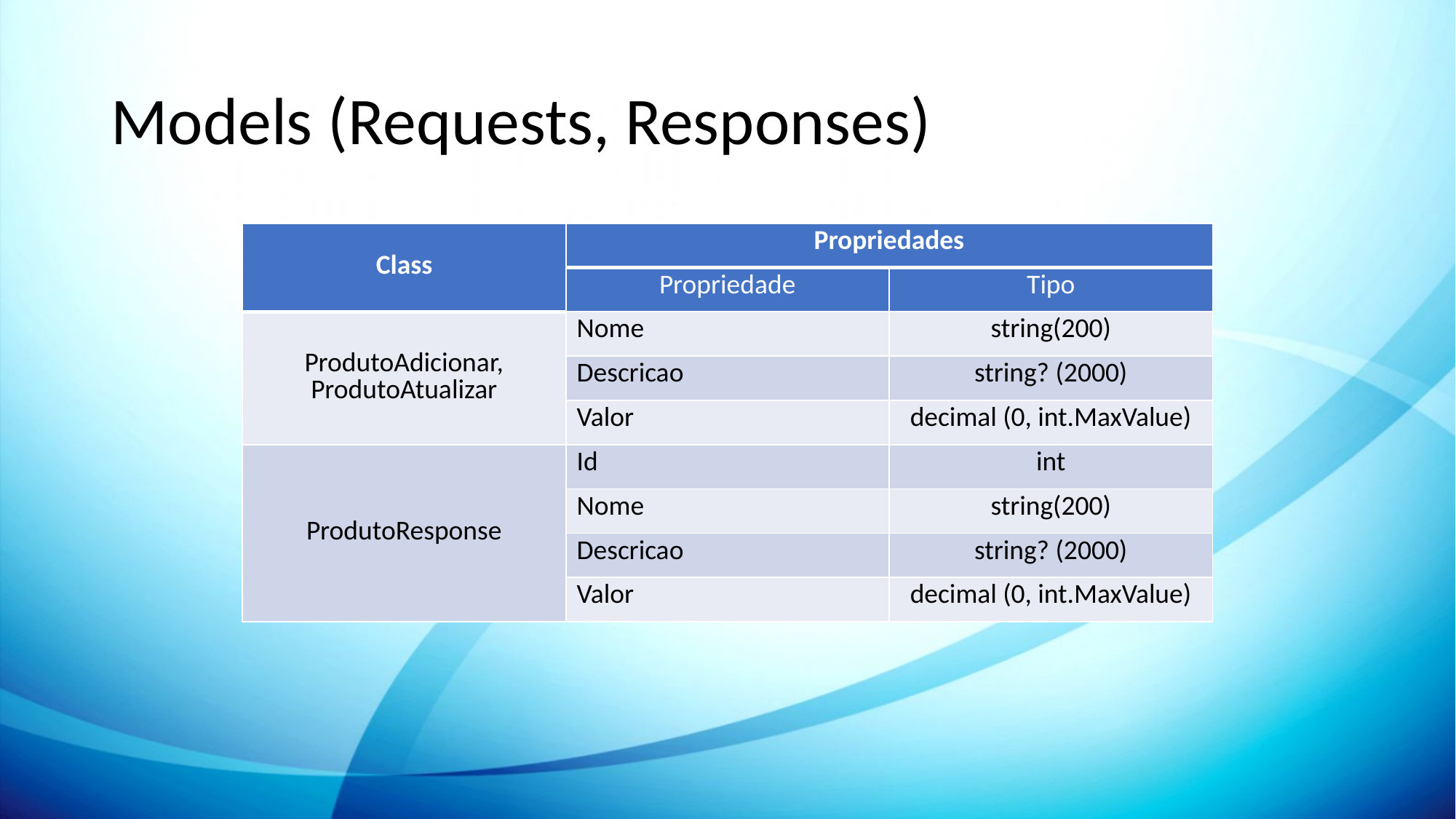

# Models (Requests, Responses)
| Class | Propriedades |  |
| --- | --- | --- |
|  | Propriedade | Tipo |
| ProdutoAdicionar, ProdutoAtualizar | Nome | string(200) |
|  | Descricao | string? (2000) |
|  | Valor | decimal (0, int.MaxValue) |
| ProdutoResponse | Id | int |
|  | Nome | string(200) |
|  | Descricao | string? (2000) |
|  | Valor | decimal (0, int.MaxValue) |